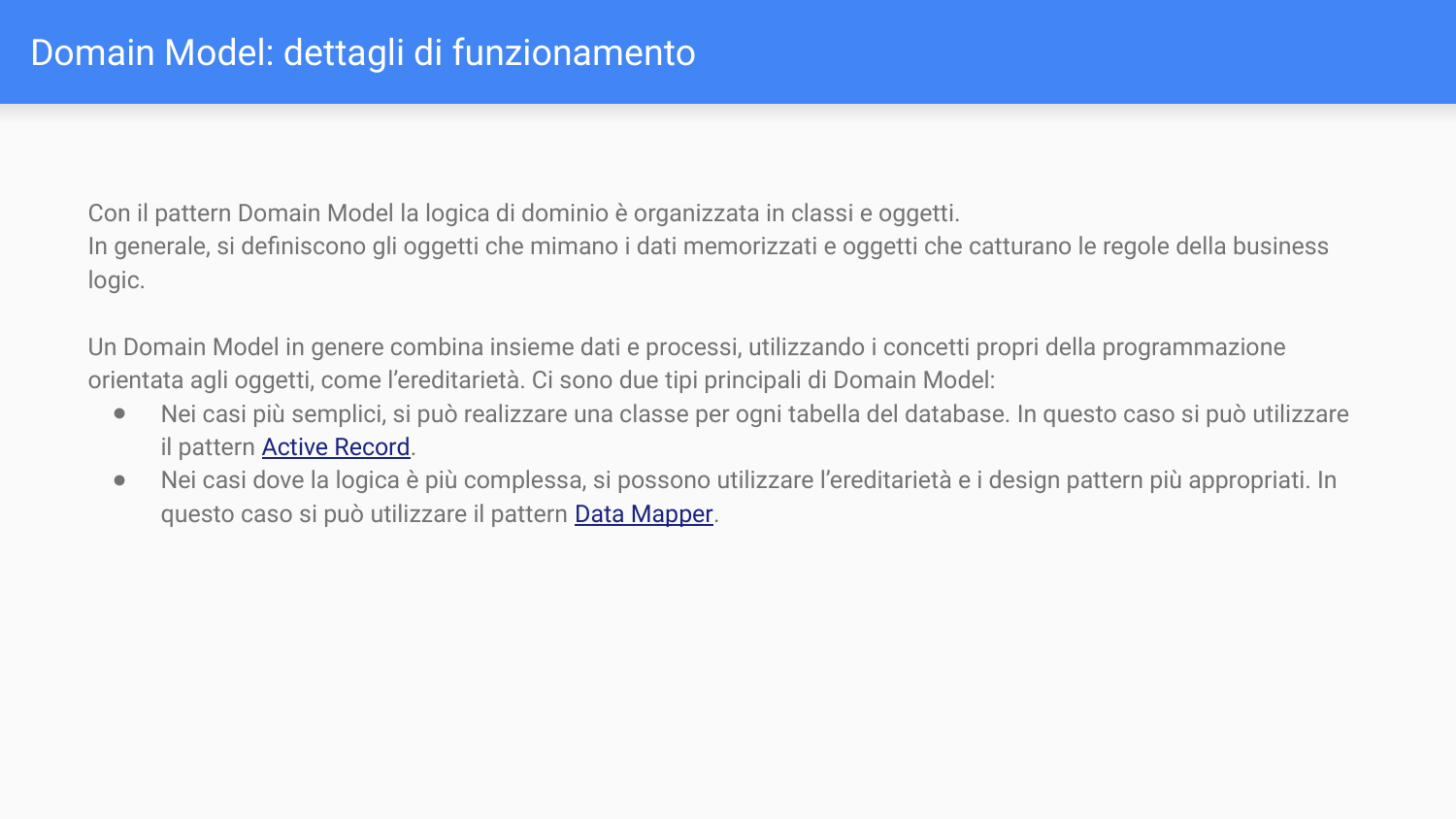

# Domain Model: dettagli di funzionamento
Con il pattern Domain Model la logica di dominio è organizzata in classi e oggetti.
In generale, si definiscono gli oggetti che mimano i dati memorizzati e oggetti che catturano le regole della business logic.

Un Domain Model in genere combina insieme dati e processi, utilizzando i concetti propri della programmazione orientata agli oggetti, come l’ereditarietà. Ci sono due tipi principali di Domain Model:
Nei casi più semplici, si può realizzare una classe per ogni tabella del database. In questo caso si può utilizzare il pattern Active Record.
Nei casi dove la logica è più complessa, si possono utilizzare l’ereditarietà e i design pattern più appropriati. In questo caso si può utilizzare il pattern Data Mapper.